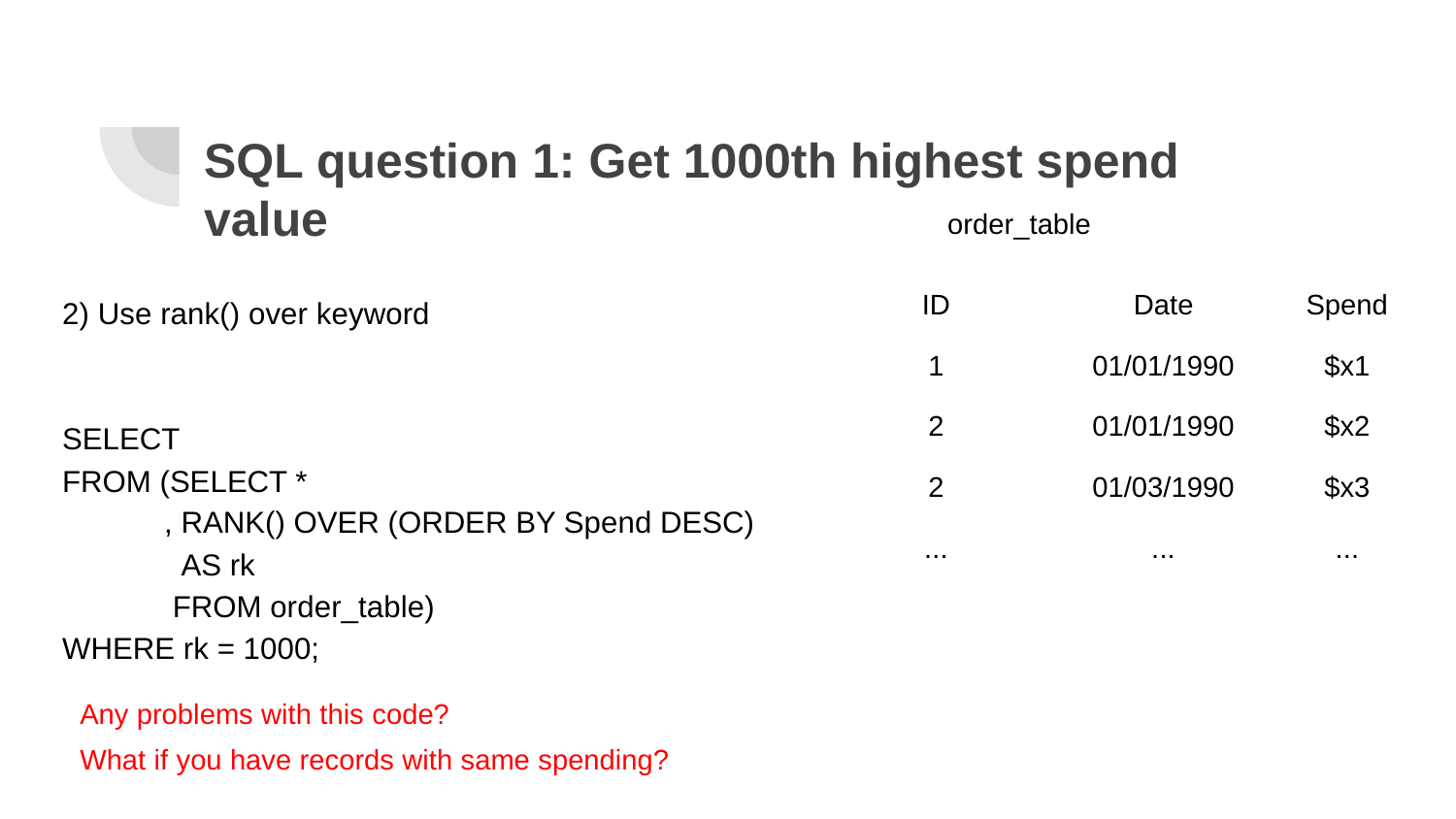

SQL question 1: Get 1000th highest spend value
order_table
2) Use rank() over keyword

SELECT
FROM (SELECT *
            , RANK() OVER (ORDER BY Spend DESC)
              AS rk
             FROM order_table)
WHERE rk = 1000;

| ID | Date | Spend |
| --- | --- | --- |
| 1 | 01/01/1990 | $x1 |
| 2 | 01/01/1990 | $x2 |
| 2 | 01/03/1990 | $x3 |
| ... | ... | ... |
Any problems with this code?
What if you have records with same spending?